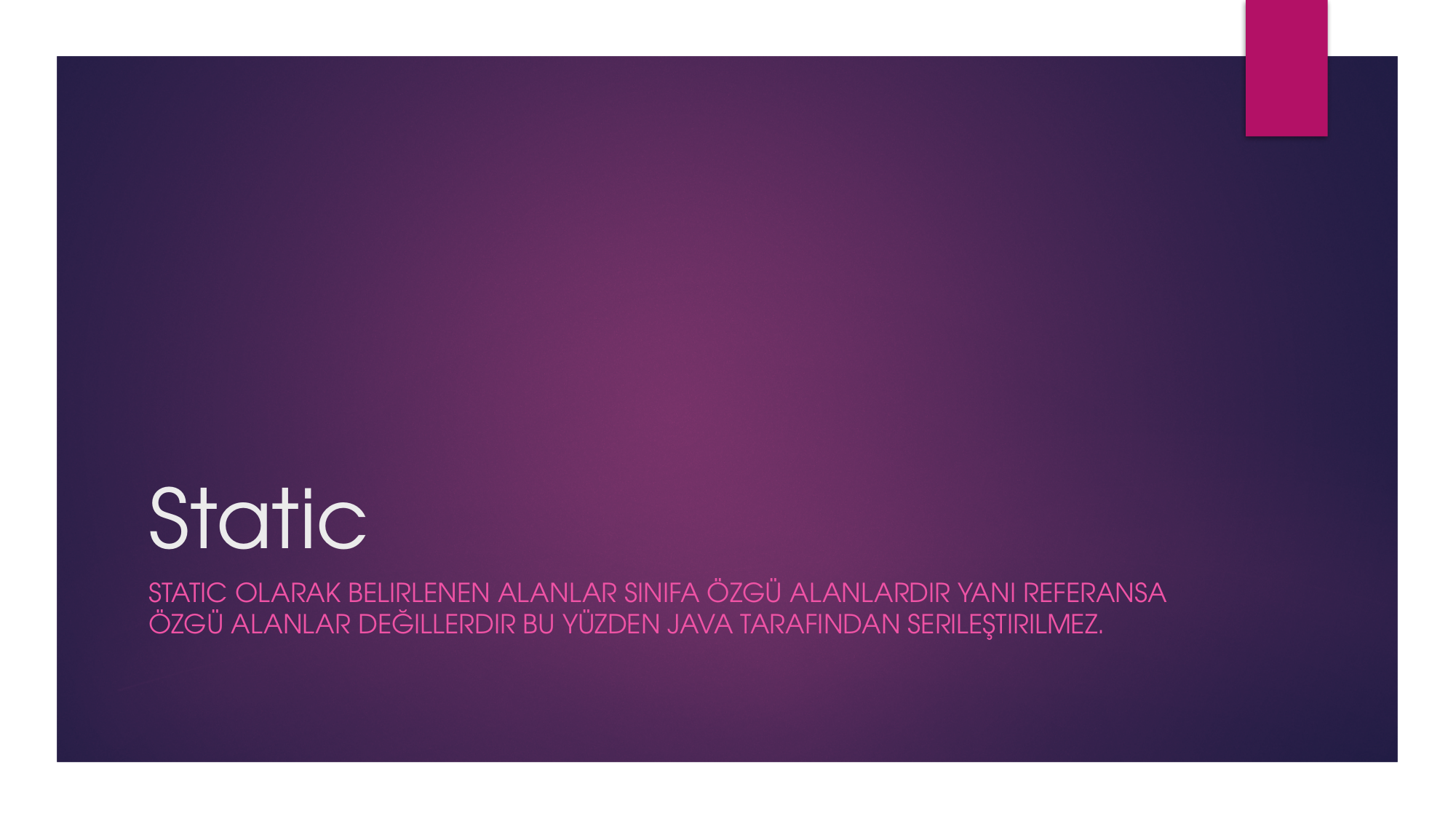

# Static
Static olarak belirlenen alanlar sınıfa özgü alanlardır yani referansa özgü alanlar değillerdir bu yüzden Java tarafından serileştirilmez.